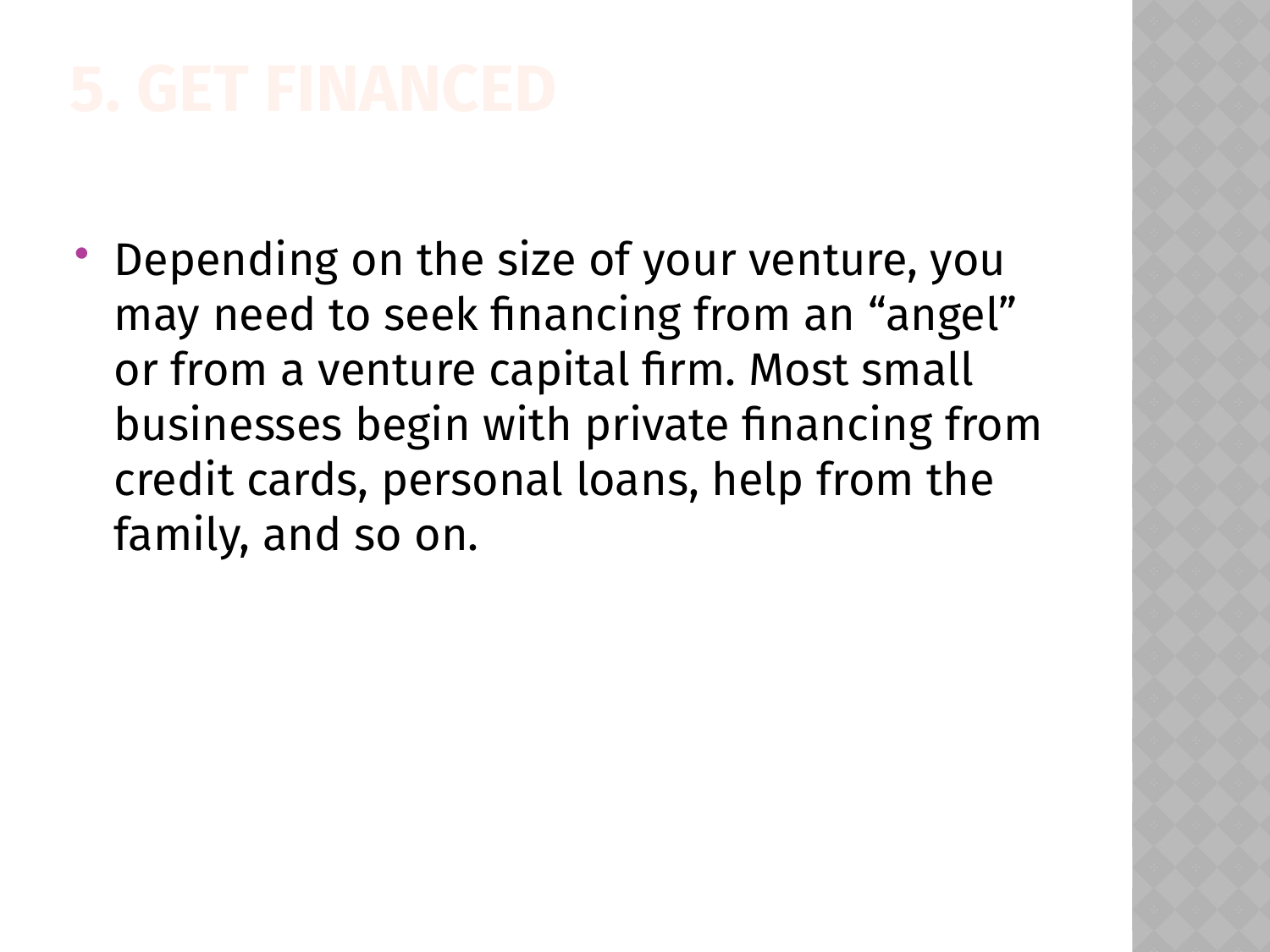

# 5. Get financed
Depending on the size of your venture, you may need to seek financing from an “angel” or from a venture capital firm. Most small businesses begin with private financing from credit cards, personal loans, help from the family, and so on.